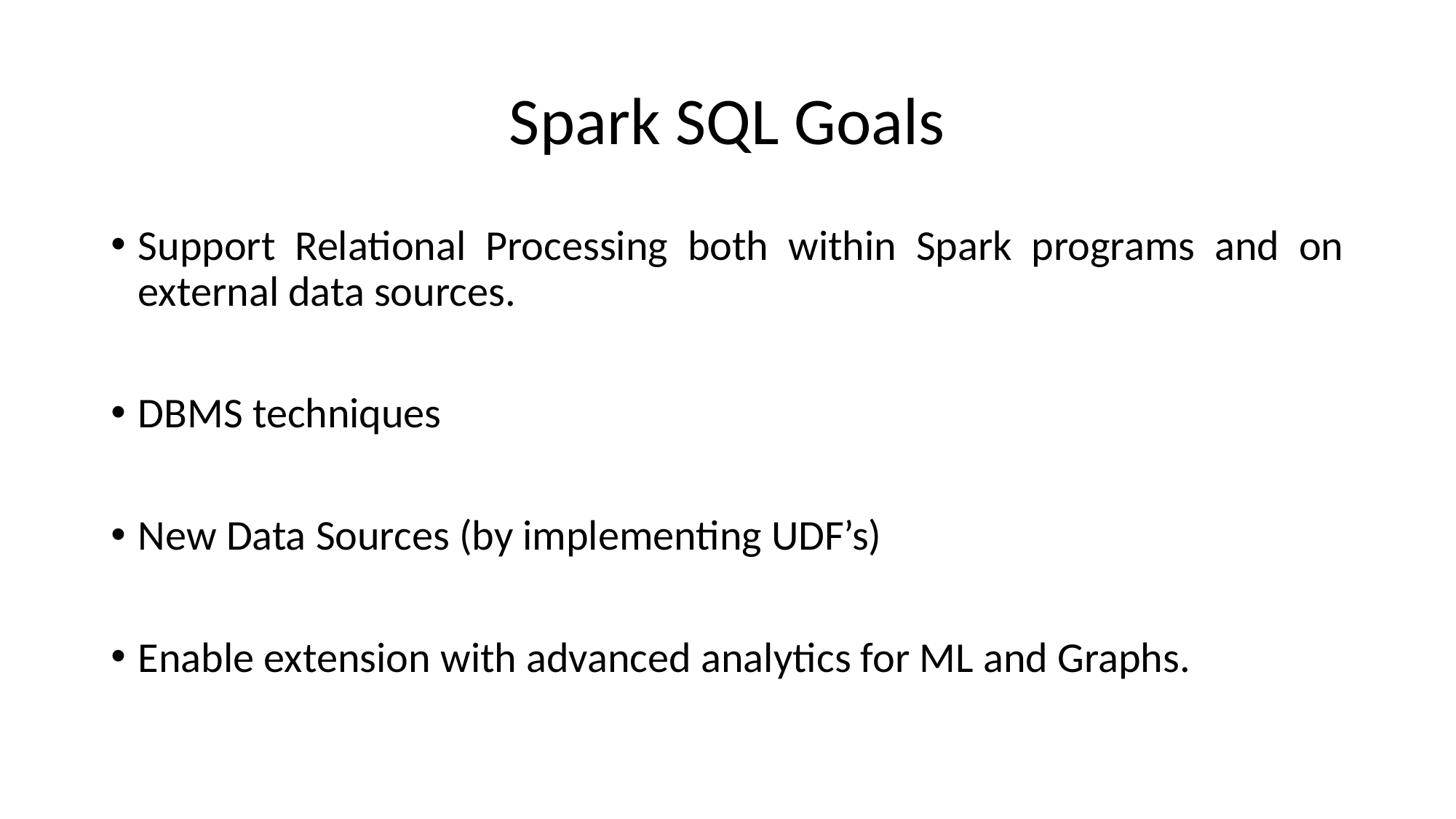

# Spark SQL Goals
Support Relational Processing both within Spark programs and on external data sources.

DBMS techniques

New Data Sources (by implementing UDF’s)

Enable extension with advanced analytics for ML and Graphs.